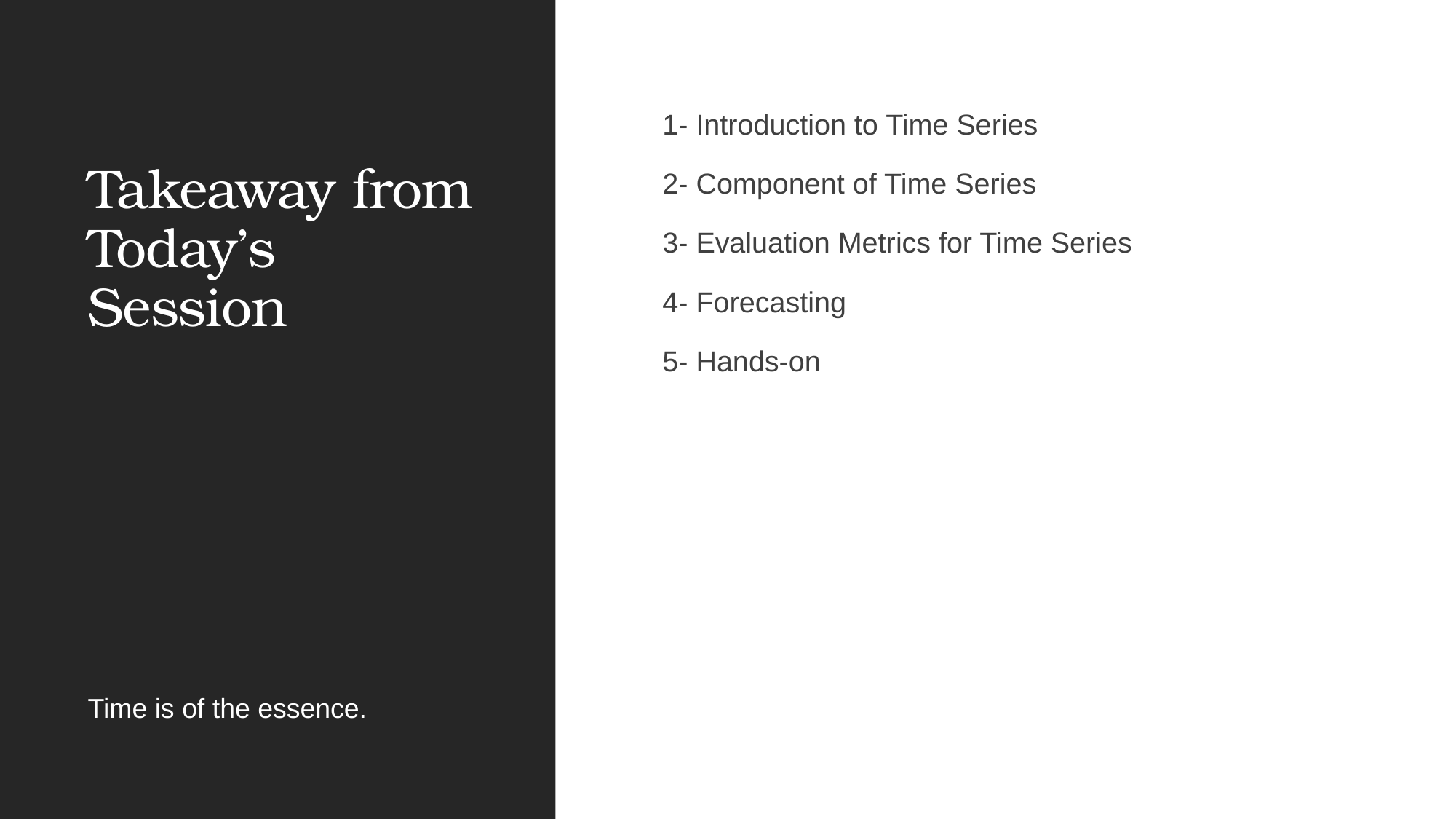

# Takeaway from Today’s Session
1- Introduction to Time Series
2- Component of Time Series
3- Evaluation Metrics for Time Series
4- Forecasting
5- Hands-on
Time is of the essence.